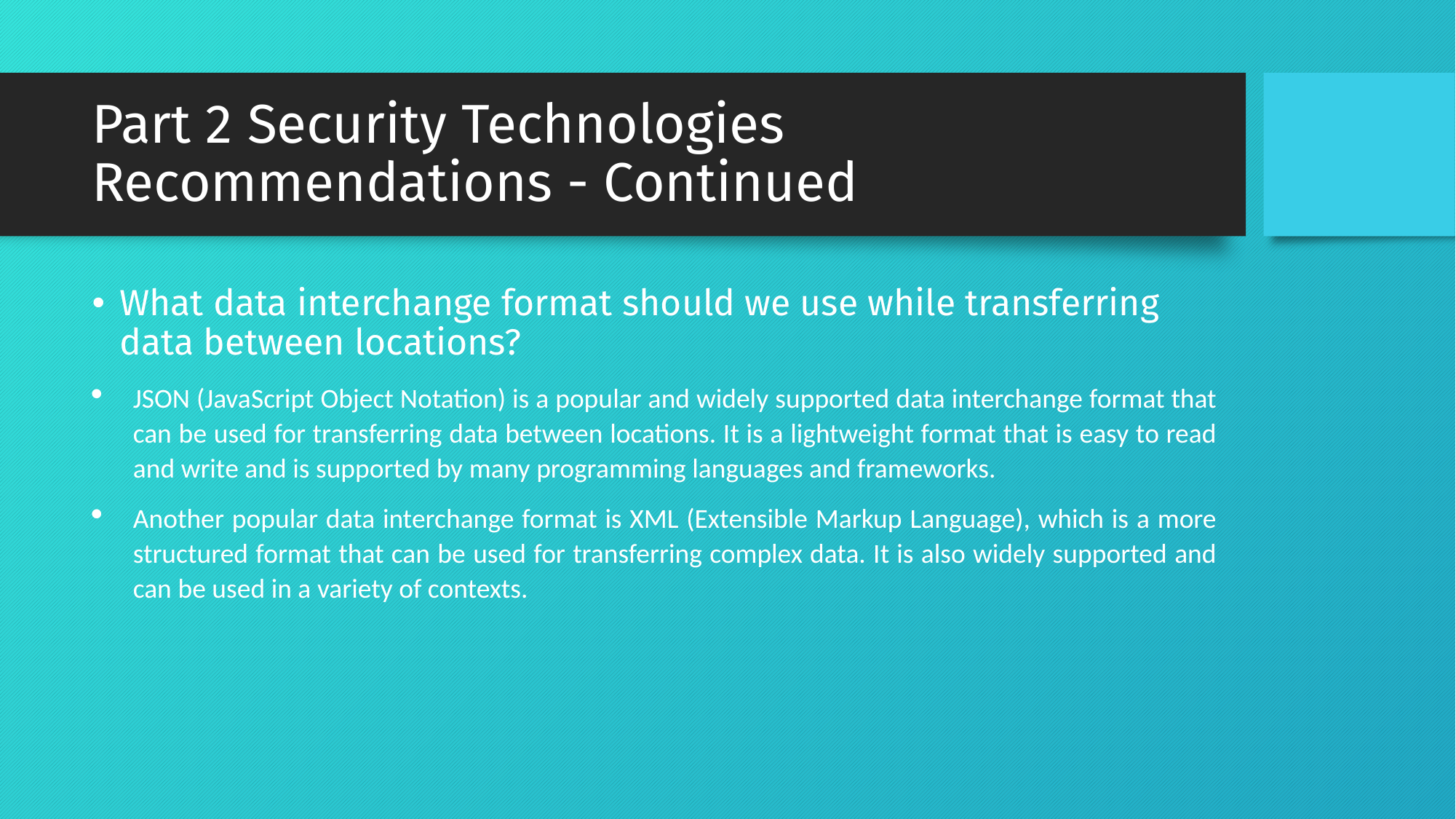

# Part 2 Security Technologies Recommendations - Continued
What data interchange format should we use while transferring data between locations?
JSON (JavaScript Object Notation) is a popular and widely supported data interchange format that can be used for transferring data between locations. It is a lightweight format that is easy to read and write and is supported by many programming languages and frameworks.
Another popular data interchange format is XML (Extensible Markup Language), which is a more structured format that can be used for transferring complex data. It is also widely supported and can be used in a variety of contexts.